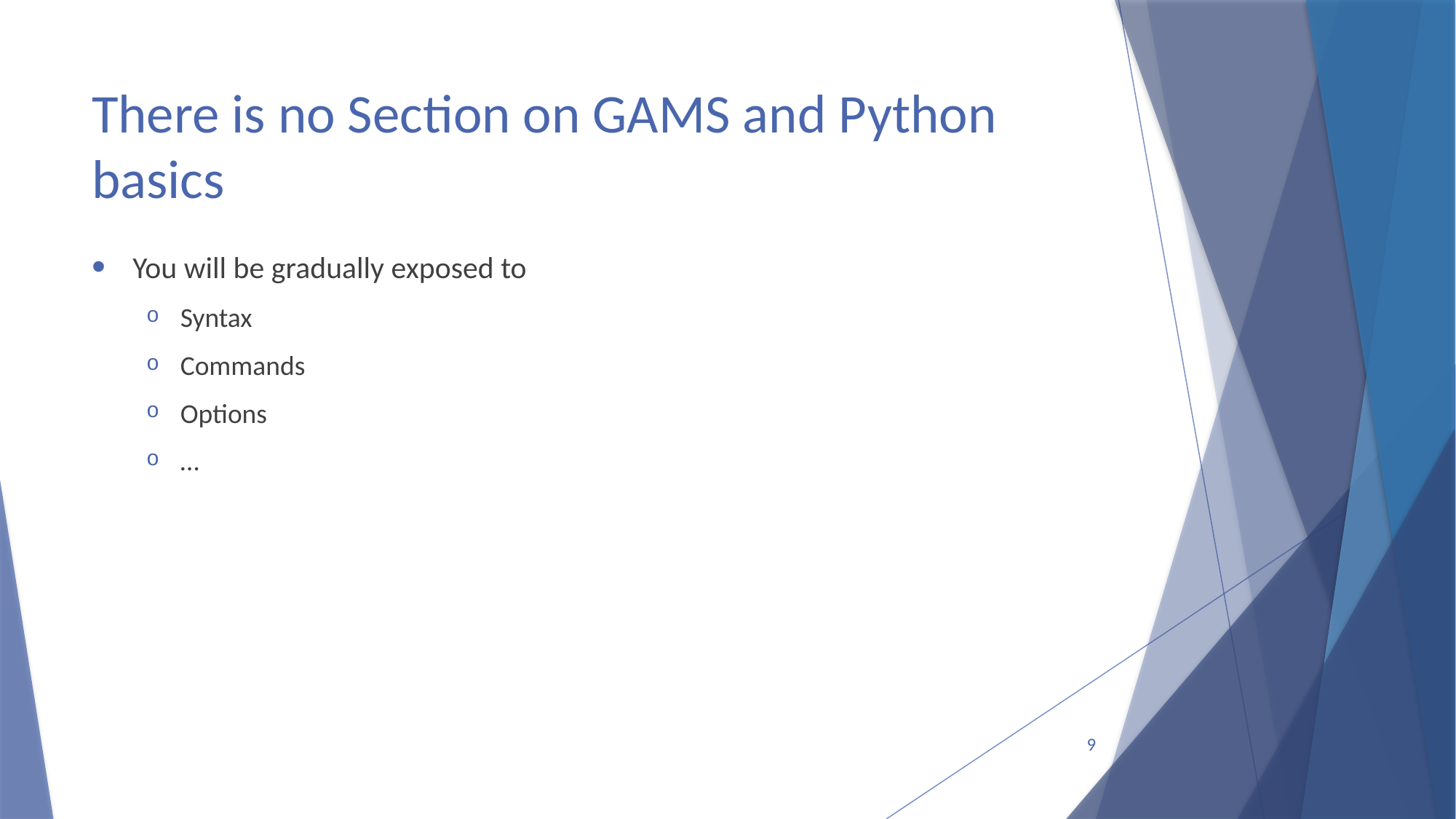

# There is no Section on GAMS and Python basics
You will be gradually exposed to
Syntax
Commands
Options
…
9